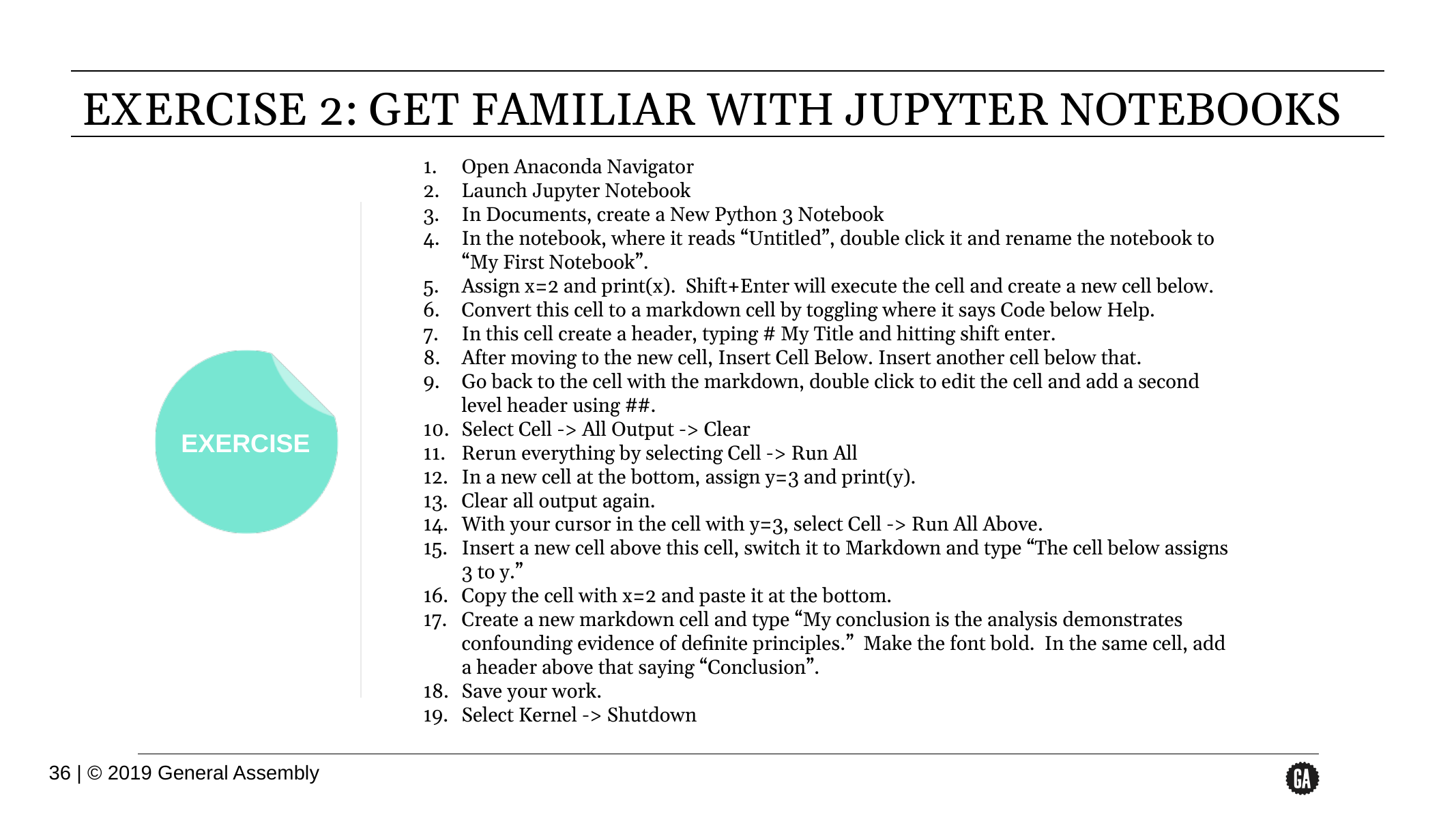

# EXERCISE 2: GET FAMILIAR WITH JUPYTER NOTEBOOKS

Open Anaconda Navigator
Launch Jupyter Notebook
In Documents, create a New Python 3 Notebook
In the notebook, where it reads “Untitled”, double click it and rename the notebook to “My First Notebook”.
Assign x=2 and print(x).  Shift+Enter will execute the cell and create a new cell below.
Convert this cell to a markdown cell by toggling where it says Code below Help.
In this cell create a header, typing # My Title and hitting shift enter.
After moving to the new cell, Insert Cell Below. Insert another cell below that.
Go back to the cell with the markdown, double click to edit the cell and add a second level header using ##.
Select Cell -> All Output -> Clear
Rerun everything by selecting Cell -> Run All
In a new cell at the bottom, assign y=3 and print(y).
Clear all output again.
With your cursor in the cell with y=3, select Cell -> Run All Above.
Insert a new cell above this cell, switch it to Markdown and type “The cell below assigns 3 to y.”
Copy the cell with x=2 and paste it at the bottom.
Create a new markdown cell and type “My conclusion is the analysis demonstrates confounding evidence of definite principles.”  Make the font bold.  In the same cell, add a header above that saying “Conclusion”.
Save your work.
Select Kernel -> Shutdown